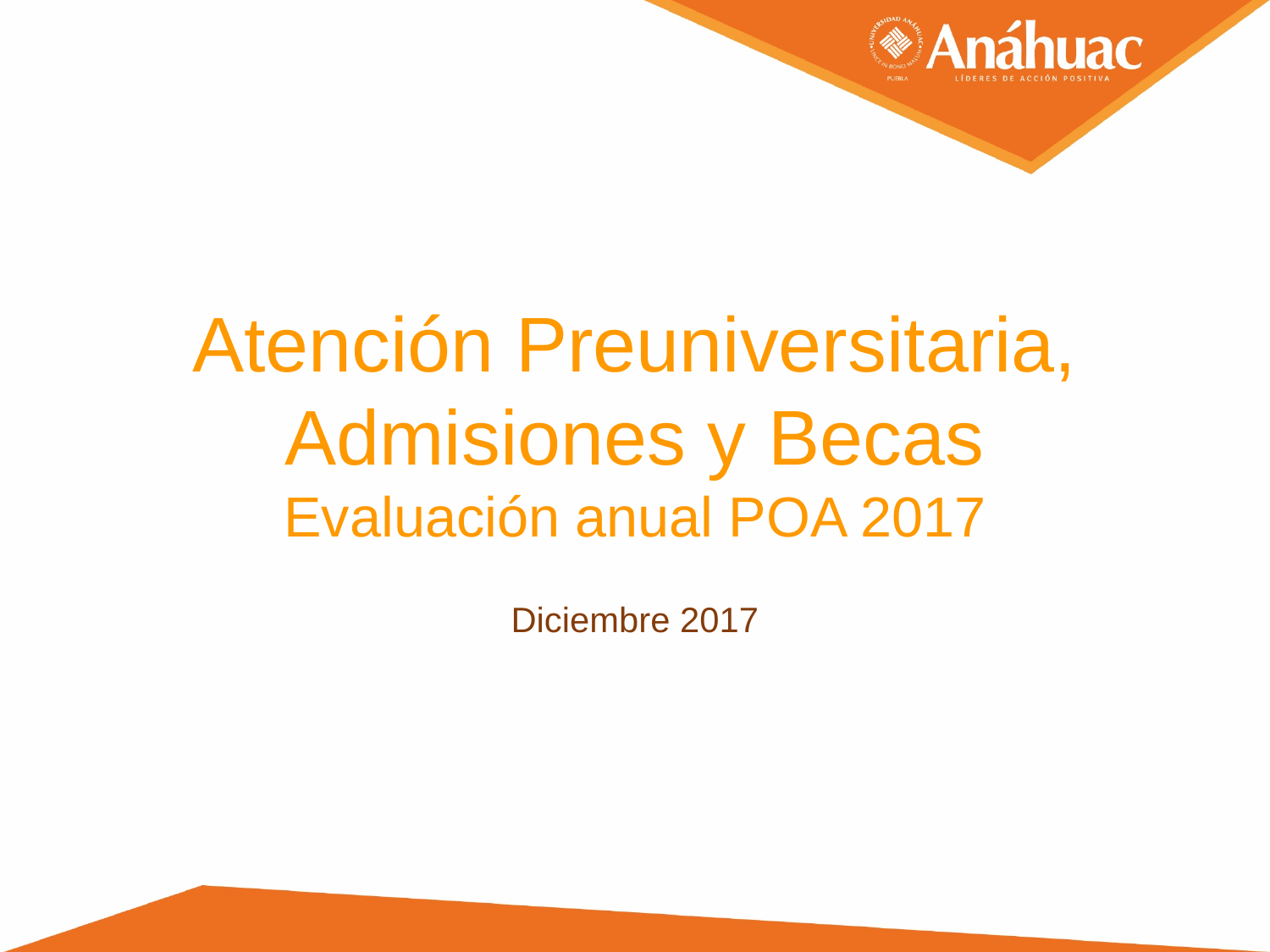

Atención Preuniversitaria, Admisiones y Becas
Evaluación anual POA 2017

Diciembre 2017